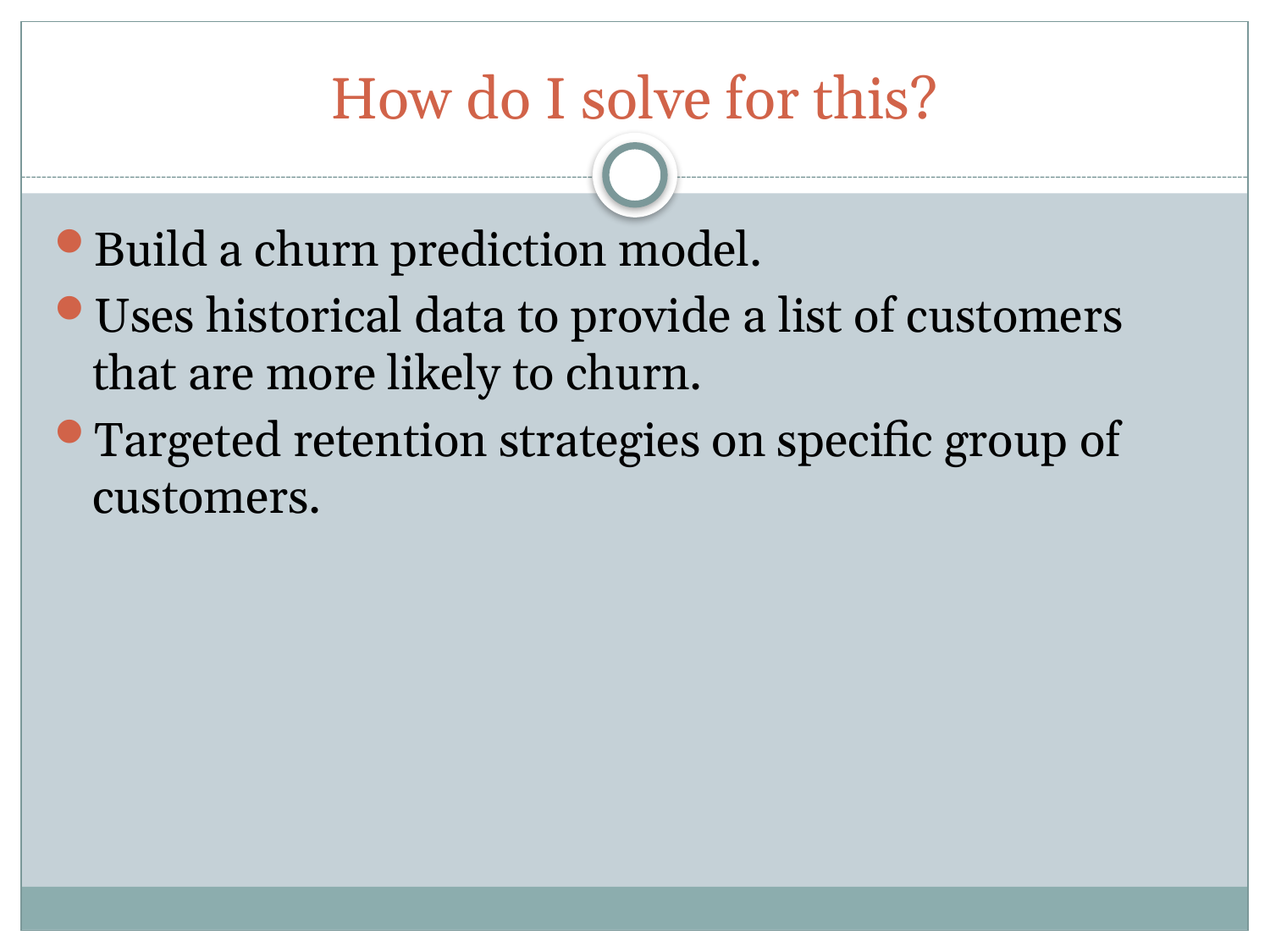

# How do I solve for this?
Build a churn prediction model.
Uses historical data to provide a list of customers that are more likely to churn.
Targeted retention strategies on specific group of customers.